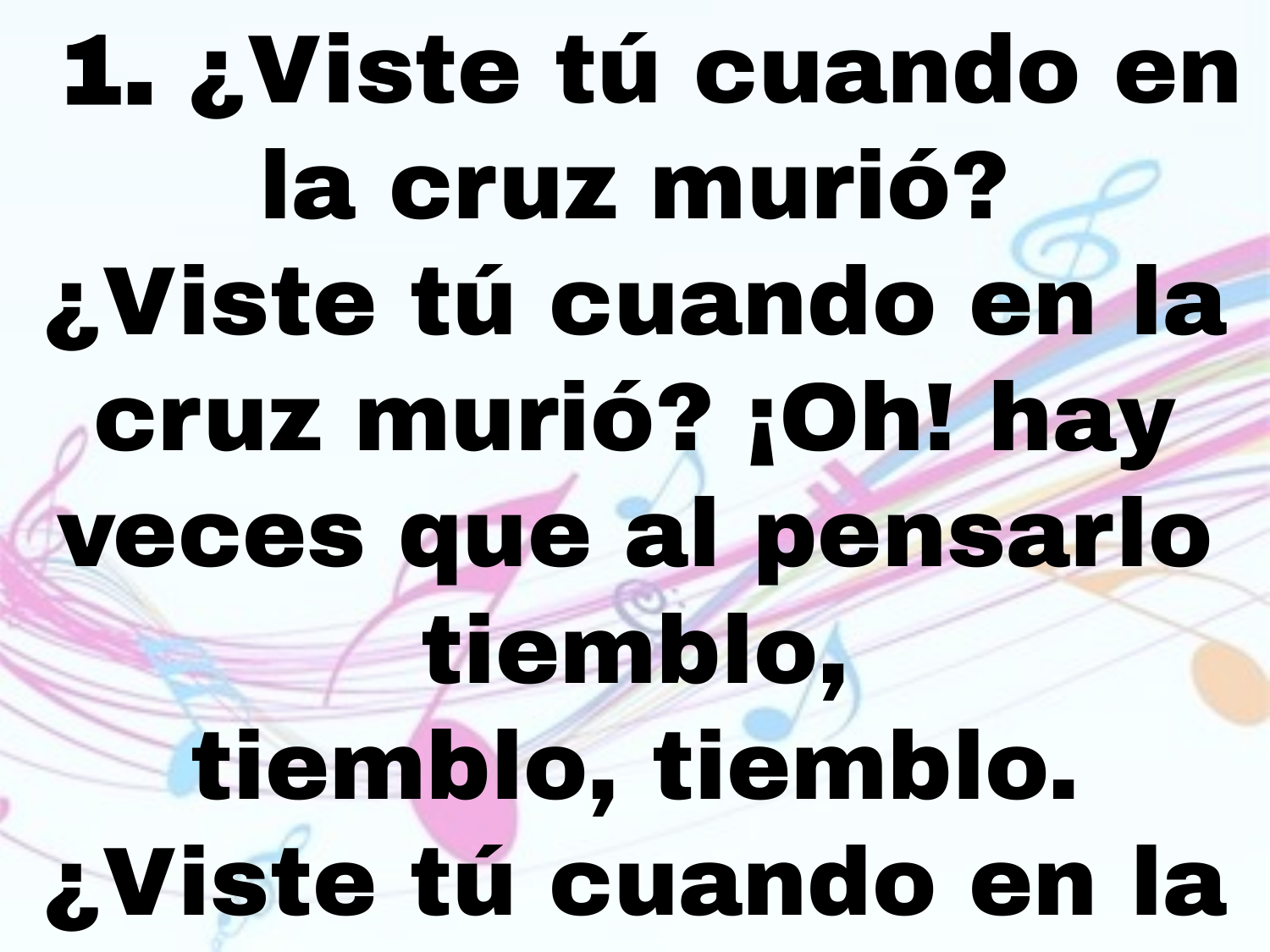

1. ¿Viste tú cuando en la cruz murió?
¿Viste tú cuando en la cruz murió? ¡Oh! hay veces que al pensarlo tiemblo,
tiemblo, tiemblo. ¿Viste tú cuando en la cruz murió?